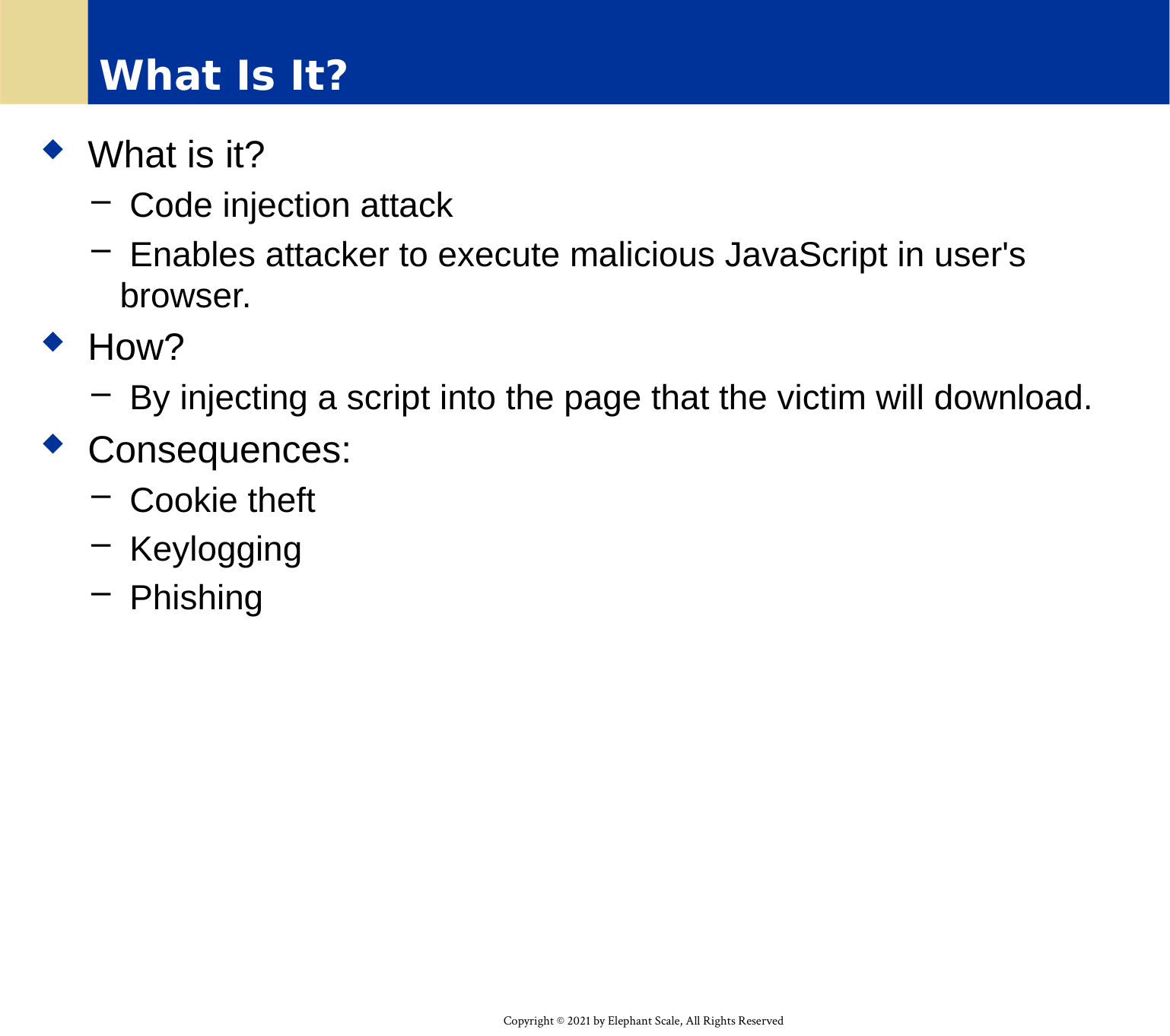

# What Is It?
 What is it?
 Code injection attack
 Enables attacker to execute malicious JavaScript in user's browser.
 How?
 By injecting a script into the page that the victim will download.
 Consequences:
 Cookie theft
 Keylogging
 Phishing
Copyright © 2021 by Elephant Scale, All Rights Reserved